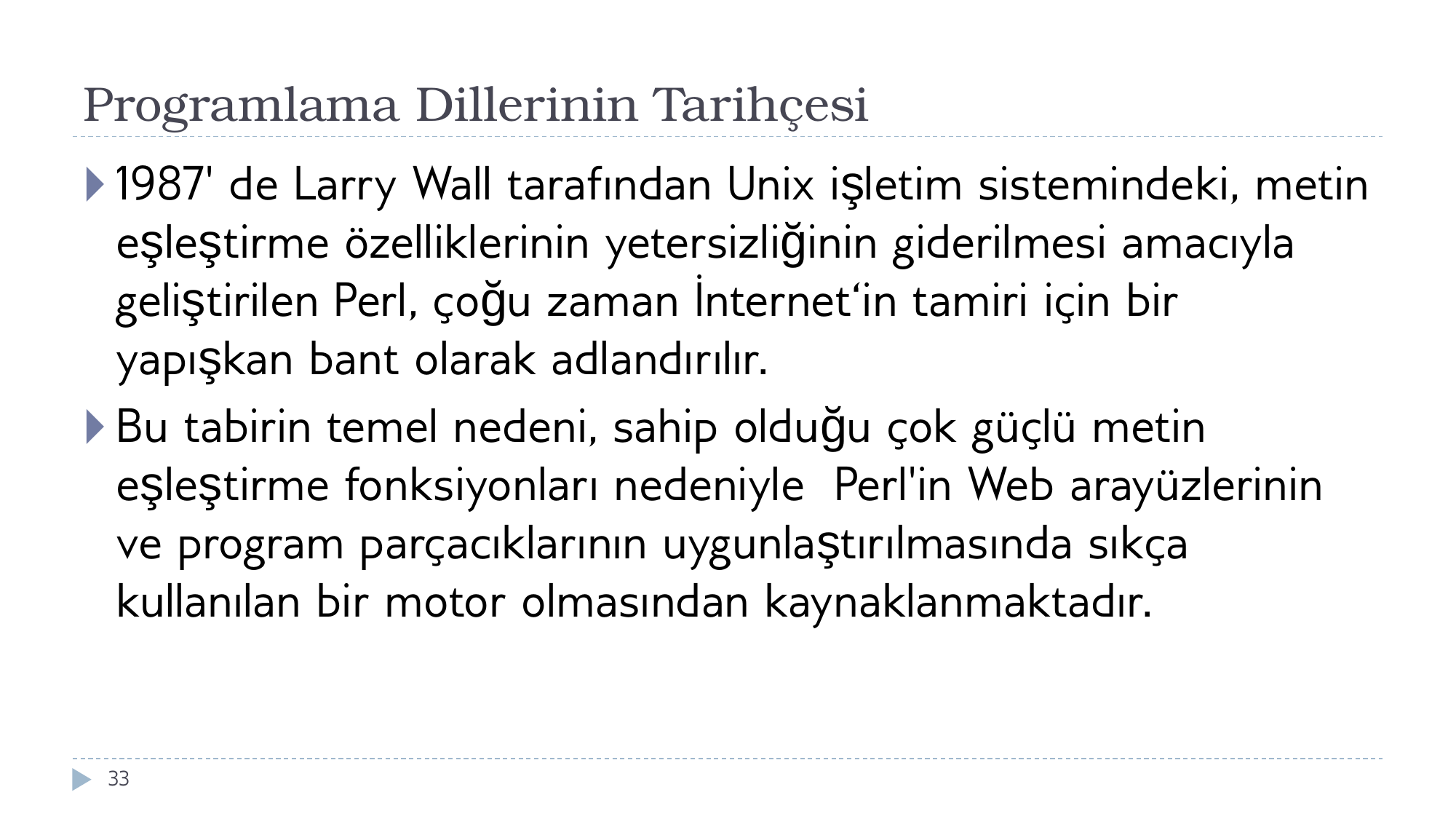

# Programlama Dillerinin Tarihçesi
1987' de Larry Wall tarafından Unix işletim sistemindeki, metin eşleştirme özelliklerinin yetersizliğinin giderilmesi amacıyla geliştirilen Perl, çoğu zaman İnternet‘in tamiri için bir yapışkan bant olarak adlandırılır.
Bu tabirin temel nedeni, sahip olduğu çok güçlü metin eşleştirme fonksiyonları nedeniyle  Perl'in Web arayüzlerinin ve program parçacıklarının uygunlaştırılmasında sıkça kullanılan bir motor olmasından kaynaklanmaktadır.
33